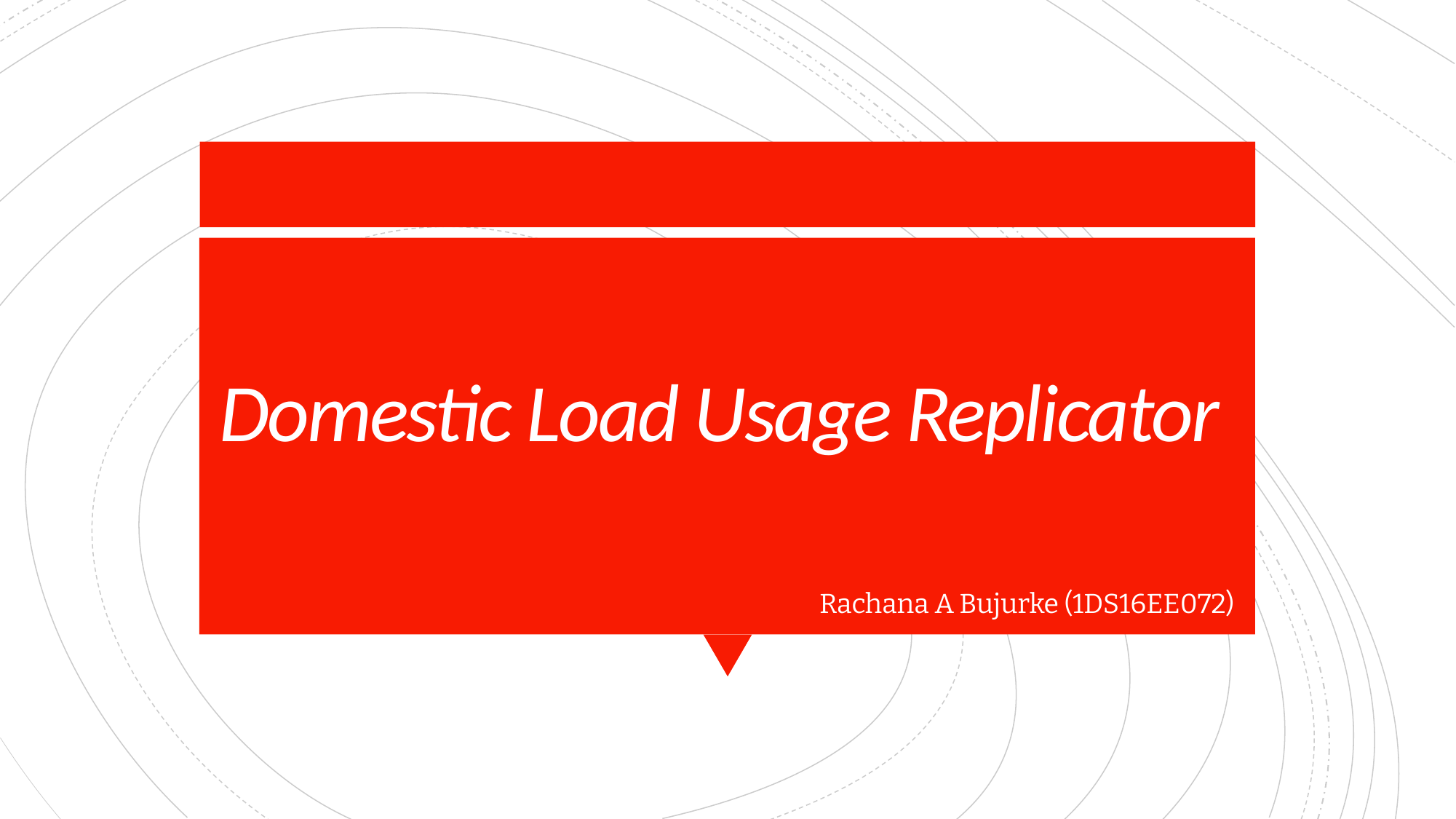

# Domestic Load Usage Replicator
Rachana A Bujurke (1DS16EE072)